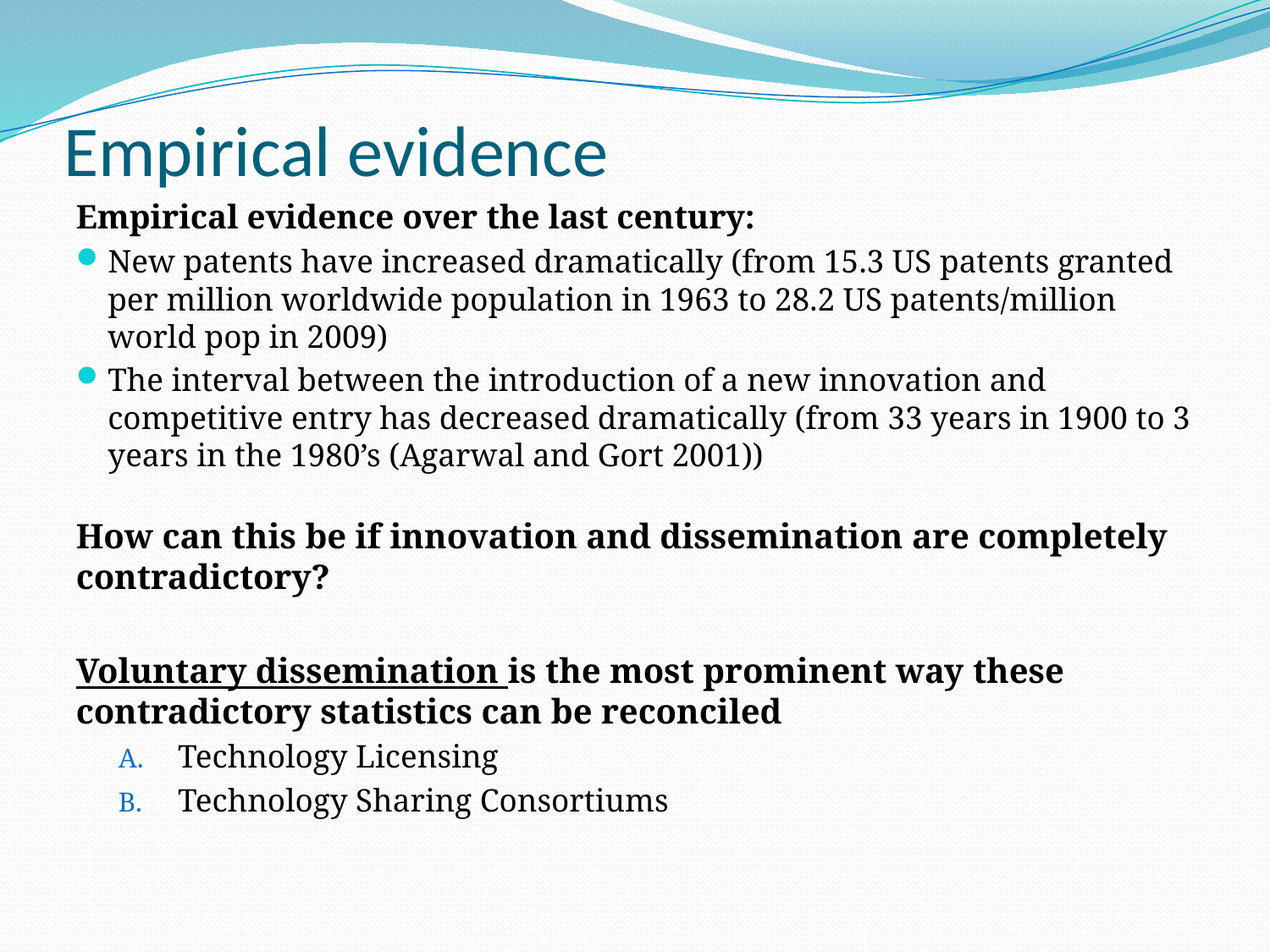

# Empirical evidence
Empirical evidence over the last century:
New patents have increased dramatically (from 15.3 US patents granted per million worldwide population in 1963 to 28.2 US patents/million world pop in 2009)
The interval between the introduction of a new innovation and competitive entry has decreased dramatically (from 33 years in 1900 to 3 years in the 1980’s (Agarwal and Gort 2001))

How can this be if innovation and dissemination are completely contradictory?

Voluntary dissemination is the most prominent way these contradictory statistics can be reconciled
Technology Licensing
Technology Sharing Consortiums